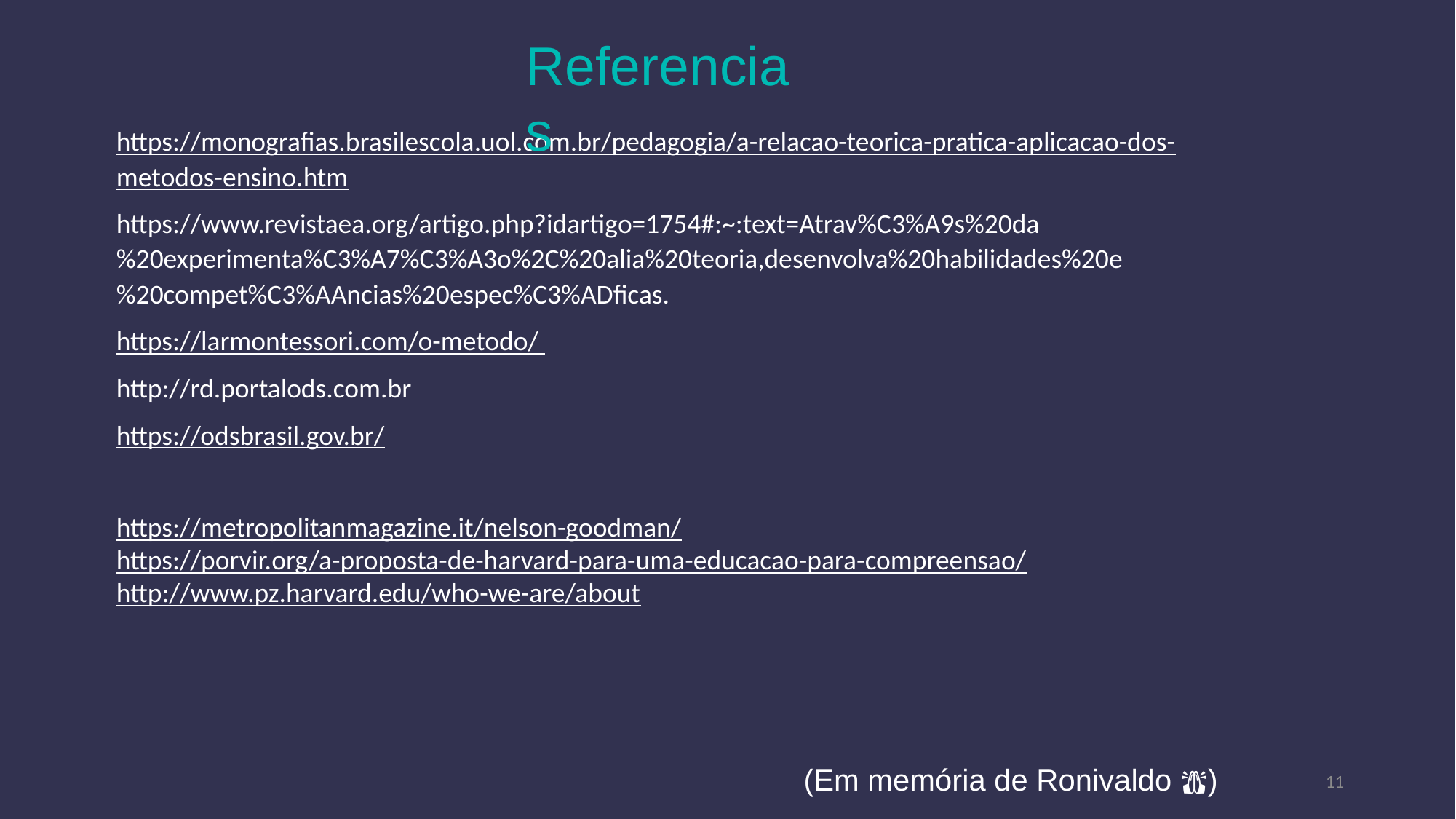

Referencias
https://monografias.brasilescola.uol.com.br/pedagogia/a-relacao-teorica-pratica-aplicacao-dos-metodos-ensino.htm
https://www.revistaea.org/artigo.php?idartigo=1754#:~:text=Atrav%C3%A9s%20da%20experimenta%C3%A7%C3%A3o%2C%20alia%20teoria,desenvolva%20habilidades%20e%20compet%C3%AAncias%20espec%C3%ADficas.
https://larmontessori.com/o-metodo/
http://rd.portalods.com.br
https://odsbrasil.gov.br/

https://metropolitanmagazine.it/nelson-goodman/
https://porvir.org/a-proposta-de-harvard-para-uma-educacao-para-compreensao/
http://www.pz.harvard.edu/who-we-are/about

(Em memória de Ronivaldo 🙏)
11